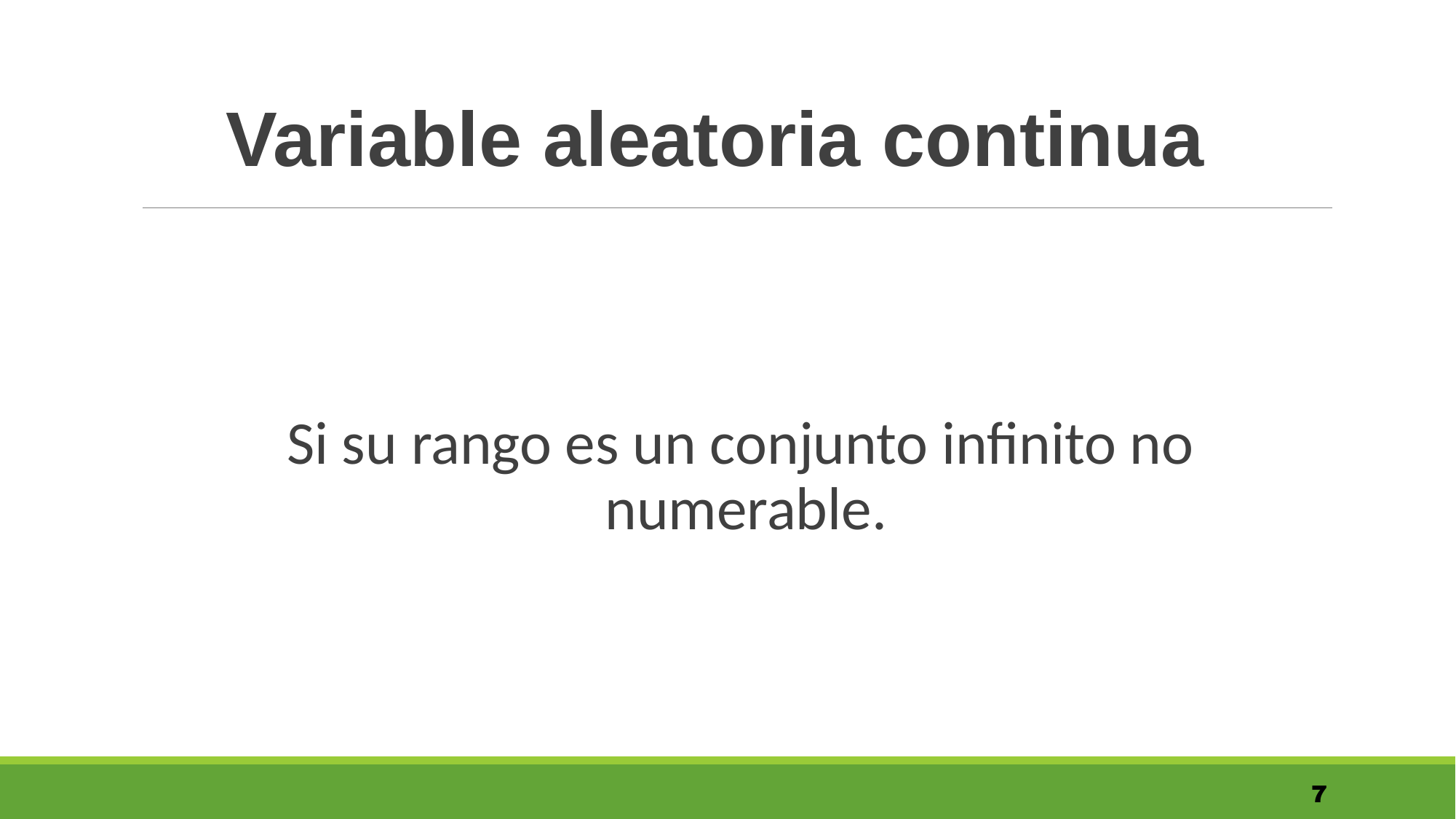

Variable aleatoria continua

Si su rango es un conjunto infinito no numerable.
7